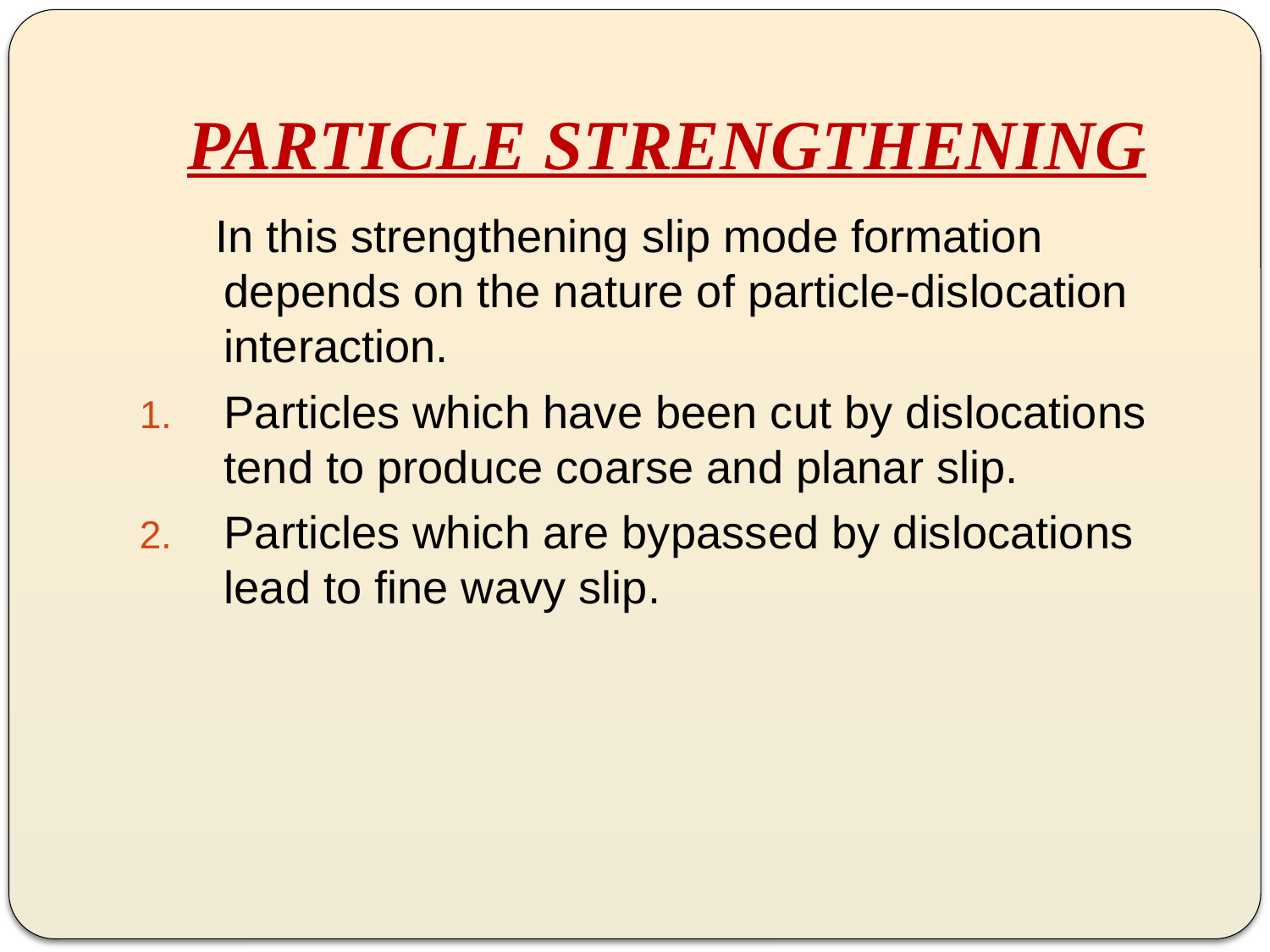

# PARTICLE STRENGTHENING
      In this strengthening slip mode formation depends on the nature of particle-dislocation interaction.
Particles which have been cut by dislocations tend to produce coarse and planar slip.
Particles which are bypassed by dislocations lead to fine wavy slip.